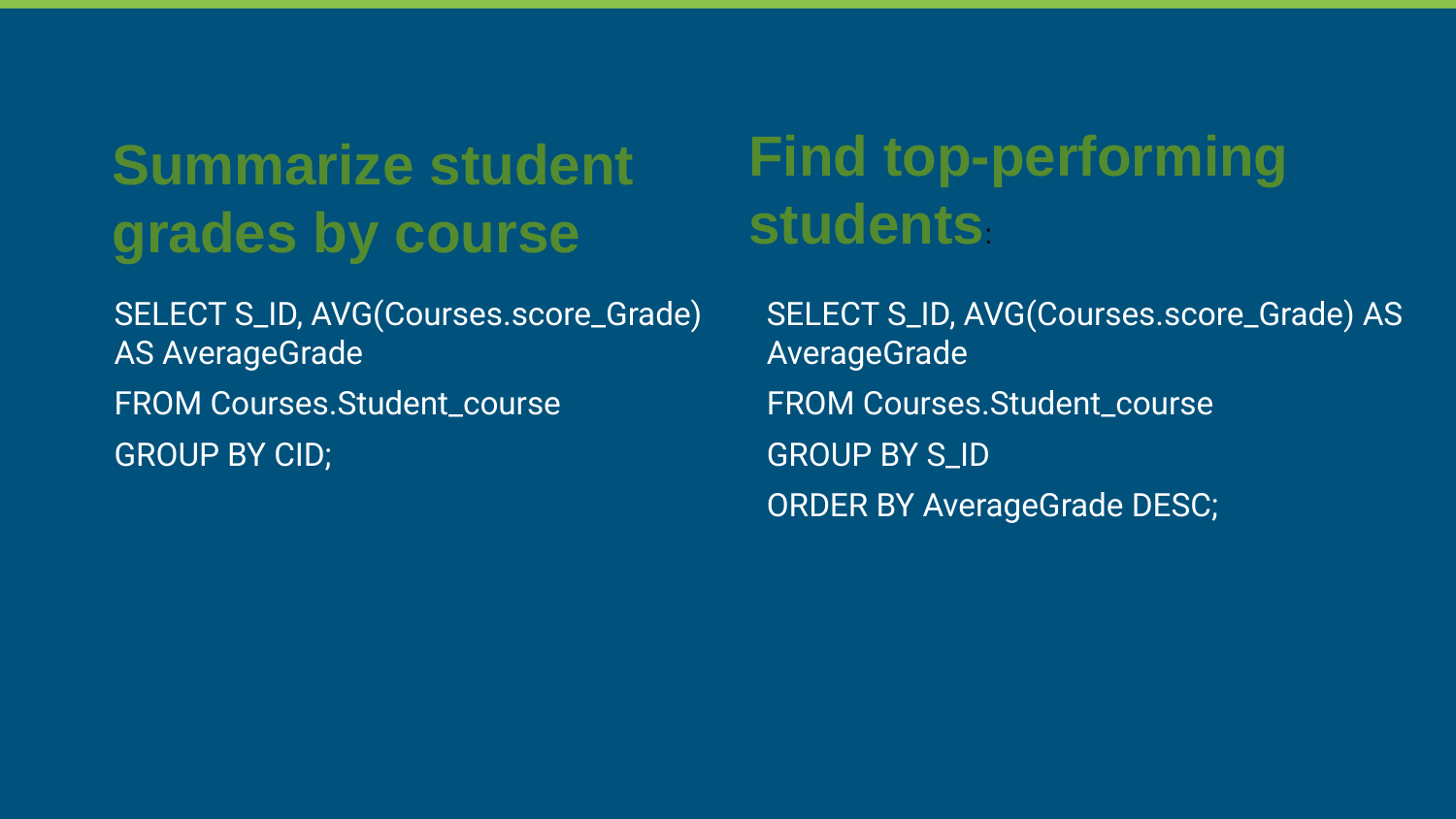

Find top-performing students:
# Summarize student grades by course
SELECT S_ID, AVG(Courses.score_Grade) AS AverageGrade
FROM Courses.Student_course
GROUP BY CID;
SELECT S_ID, AVG(Courses.score_Grade) AS AverageGrade
FROM Courses.Student_course
GROUP BY S_ID
ORDER BY AverageGrade DESC;